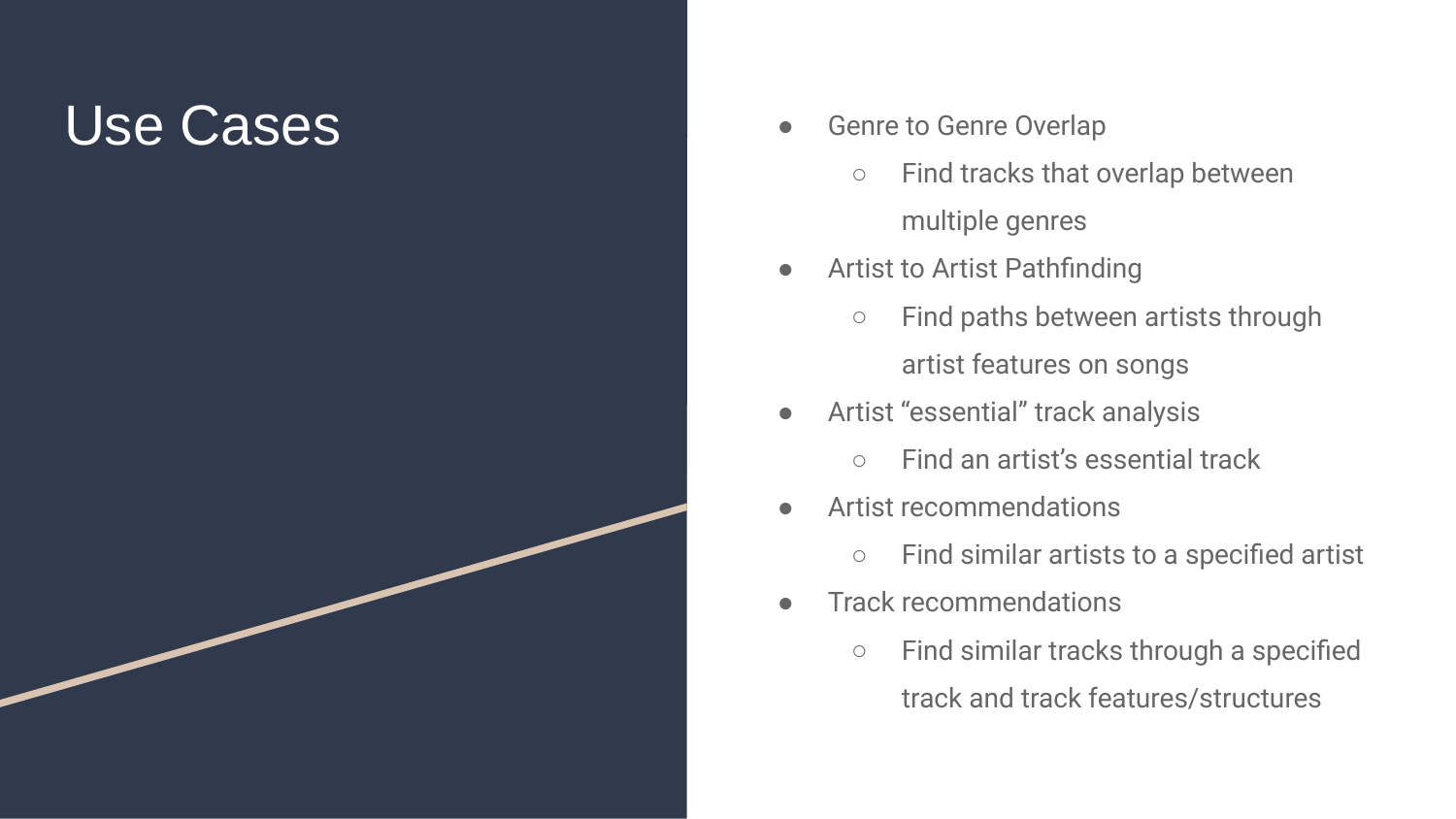

# Use Cases
Genre to Genre Overlap
Find tracks that overlap between multiple genres
Artist to Artist Pathfinding
Find paths between artists through artist features on songs
Artist “essential” track analysis
Find an artist’s essential track
Artist recommendations
Find similar artists to a specified artist
Track recommendations
Find similar tracks through a specified track and track features/structures